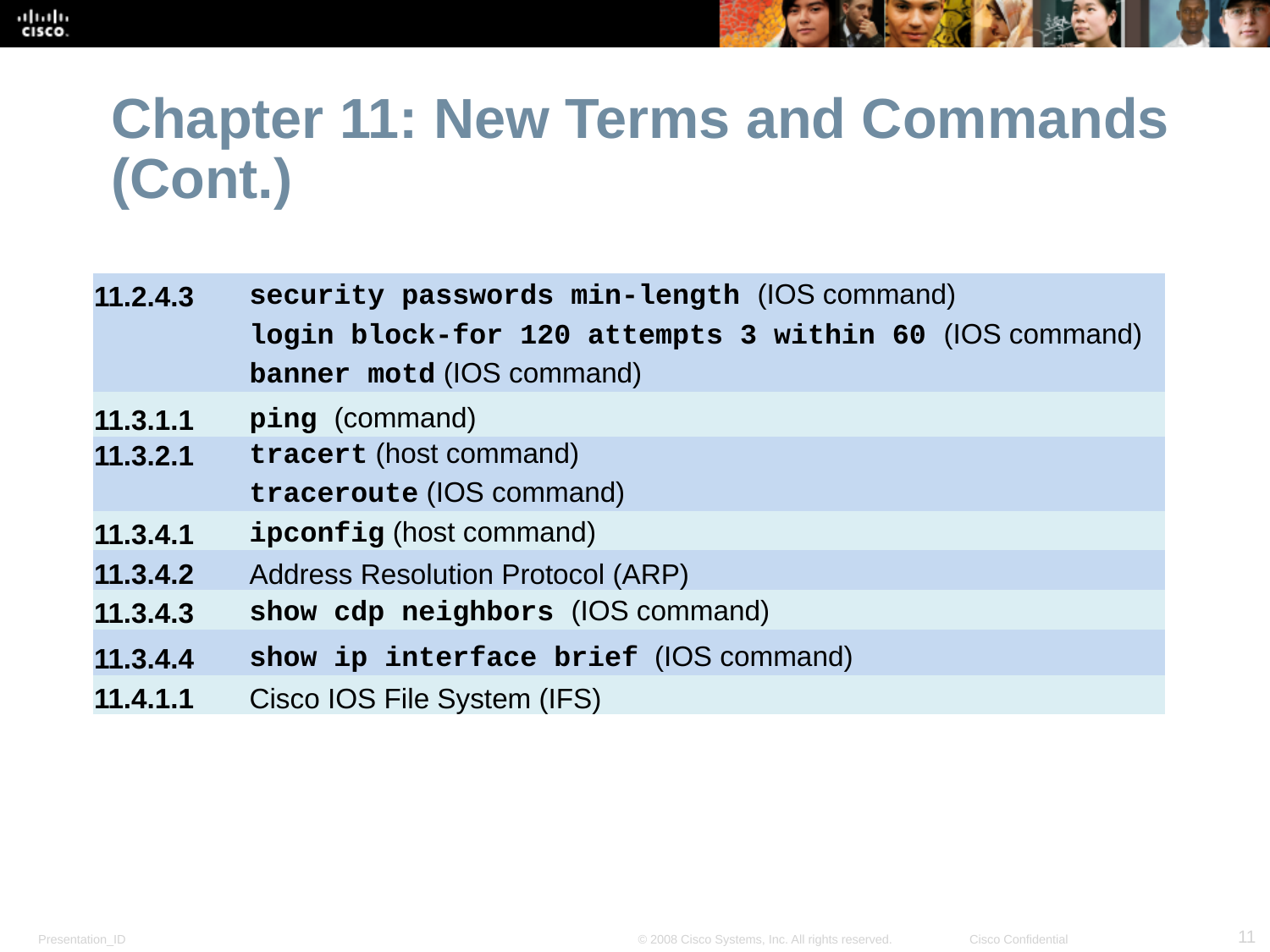

Chapter 11: New Terms and Commands (Cont.)
| 11.2.4.3 | security passwords min-length (IOS command) |
| --- | --- |
|  | login block-for 120 attempts 3 within 60 (IOS command) |
|  | banner motd (IOS command) |
| 11.3.1.1 | ping (command) |
| 11.3.2.1 | tracert (host command) |
|  | traceroute (IOS command) |
| 11.3.4.1 | ipconfig (host command) |
| 11.3.4.2 | Address Resolution Protocol (ARP) |
| 11.3.4.3 | show cdp neighbors (IOS command) |
| 11.3.4.4 | show ip interface brief  (IOS command) |
| 11.4.1.1 | Cisco IOS File System (IFS) |